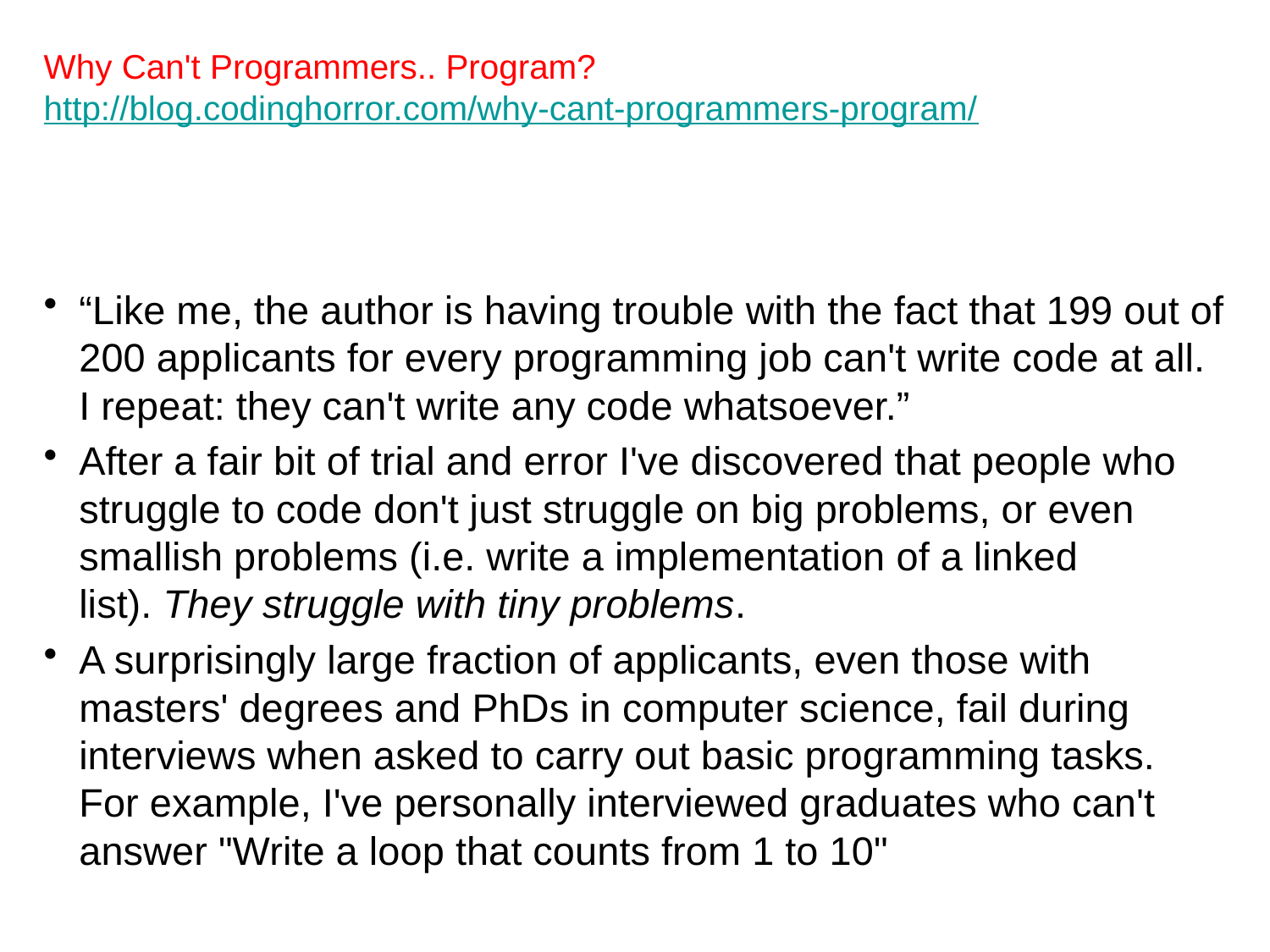

# Why Can't Programmers.. Program? http://blog.codinghorror.com/why-cant-programmers-program/

“Like me, the author is having trouble with the fact that 199 out of 200 applicants for every programming job can't write code at all. I repeat: they can't write any code whatsoever.”
After a fair bit of trial and error I've discovered that people who struggle to code don't just struggle on big problems, or even smallish problems (i.e. write a implementation of a linked list). They struggle with tiny problems.
A surprisingly large fraction of applicants, even those with masters' degrees and PhDs in computer science, fail during interviews when asked to carry out basic programming tasks. For example, I've personally interviewed graduates who can't answer "Write a loop that counts from 1 to 10"